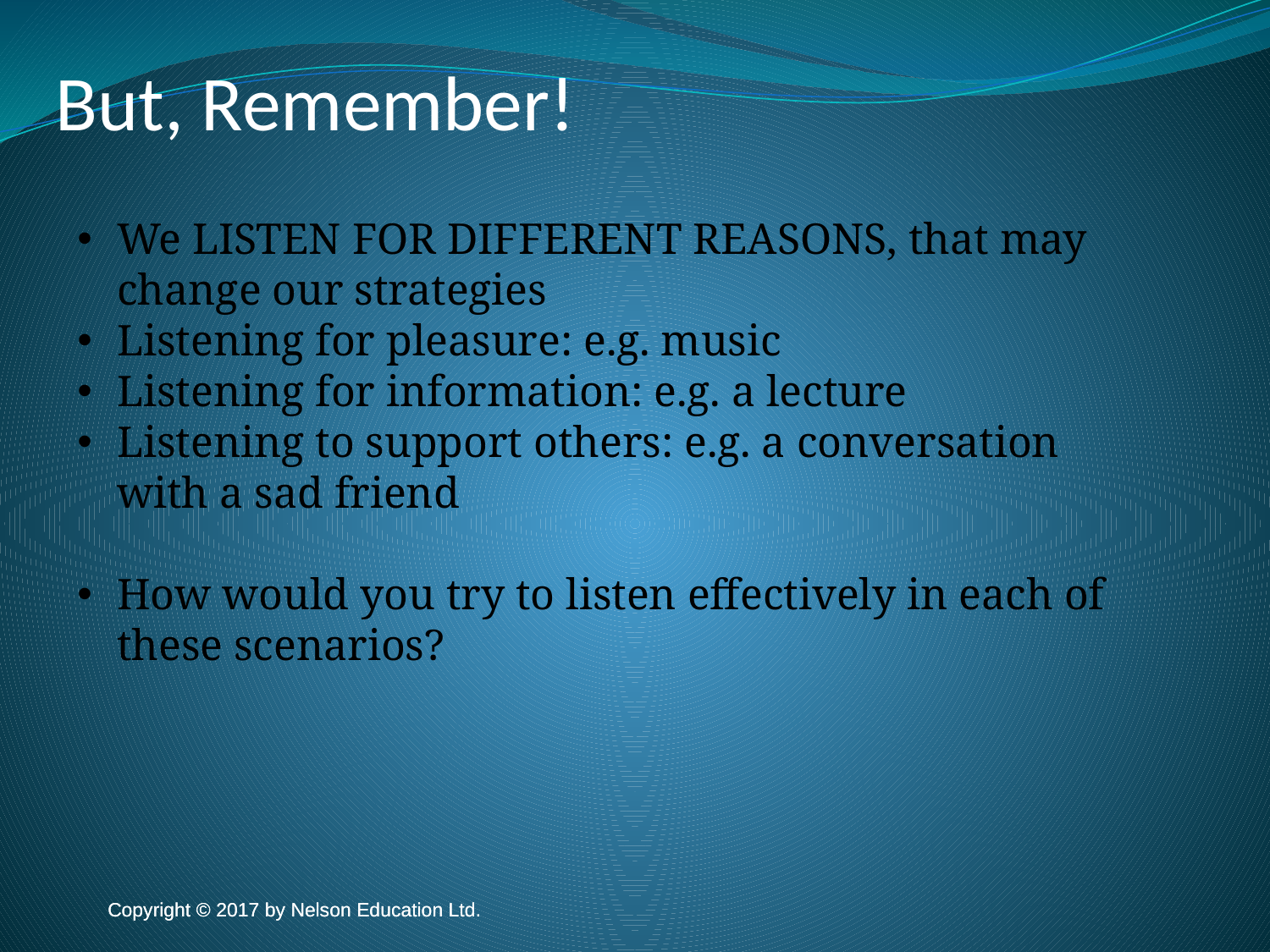

But, Remember!
We LISTEN FOR DIFFERENT REASONS, that may change our strategies
Listening for pleasure: e.g. music
Listening for information: e.g. a lecture
Listening to support others: e.g. a conversation with a sad friend

How would you try to listen effectively in each of these scenarios?